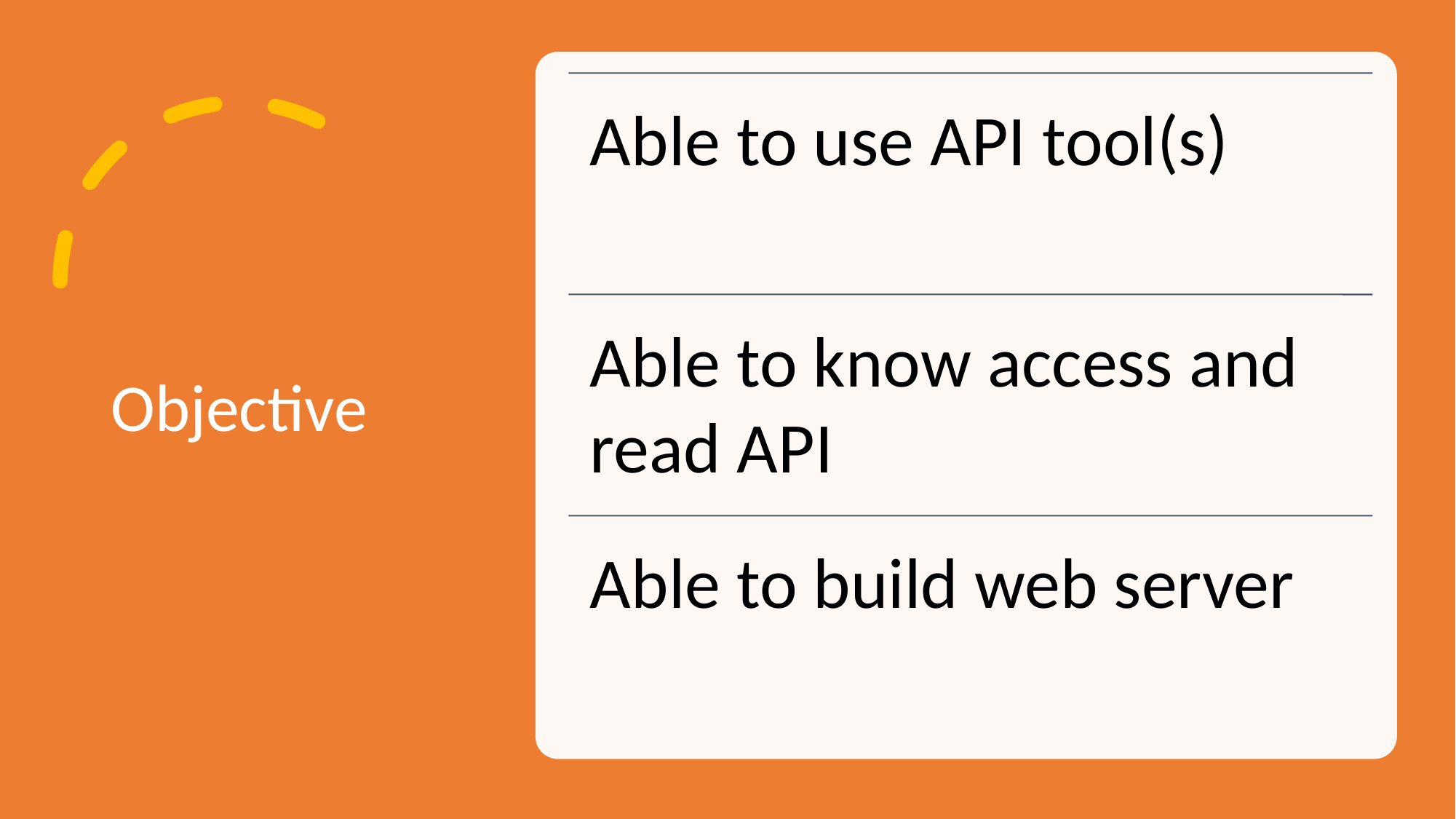

Able to use API tool(s)
Able to know access and read API
Able to build web server
# Objective